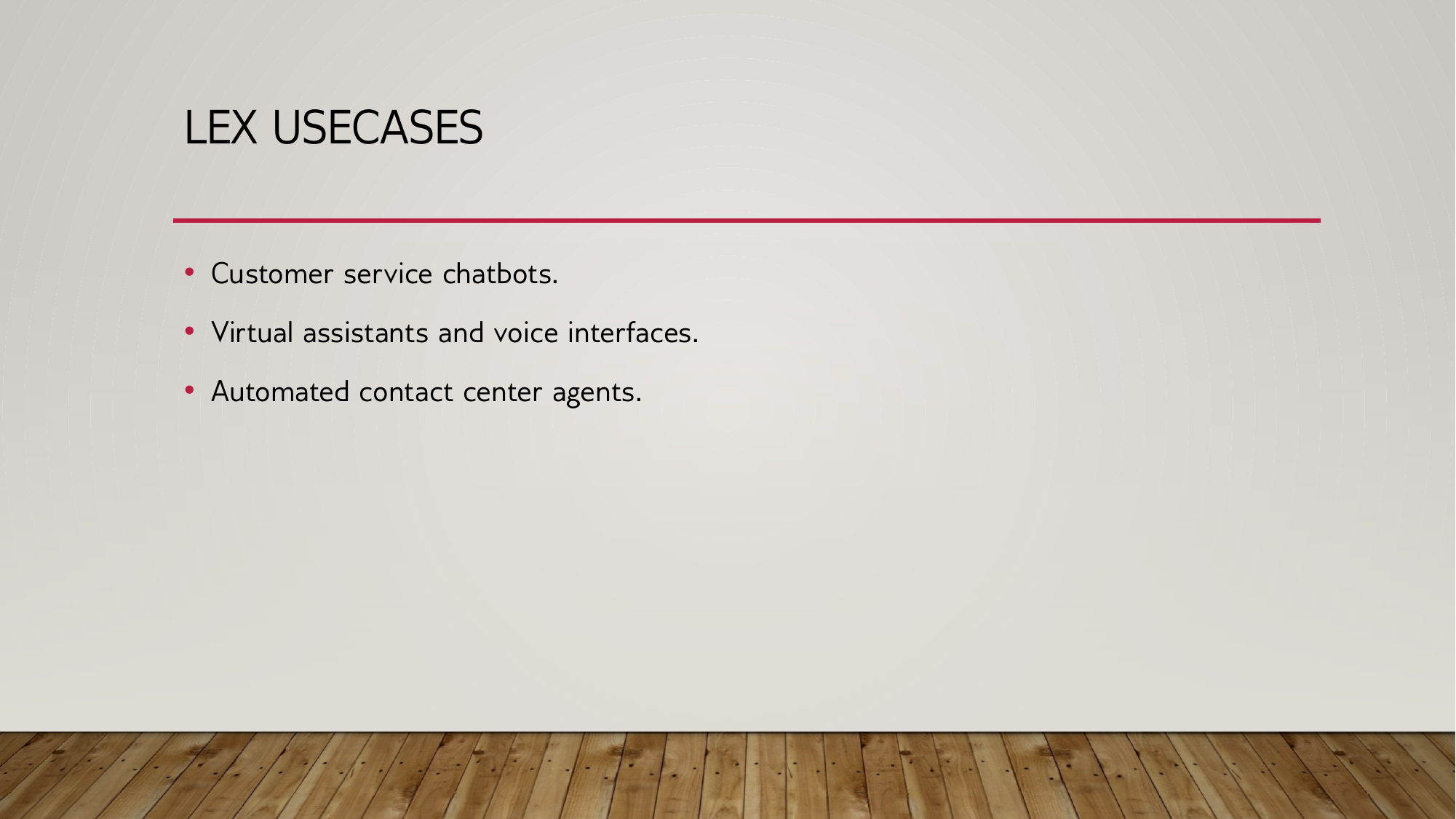

# Lex Usecases
Customer service chatbots.
Virtual assistants and voice interfaces.
Automated contact center agents.